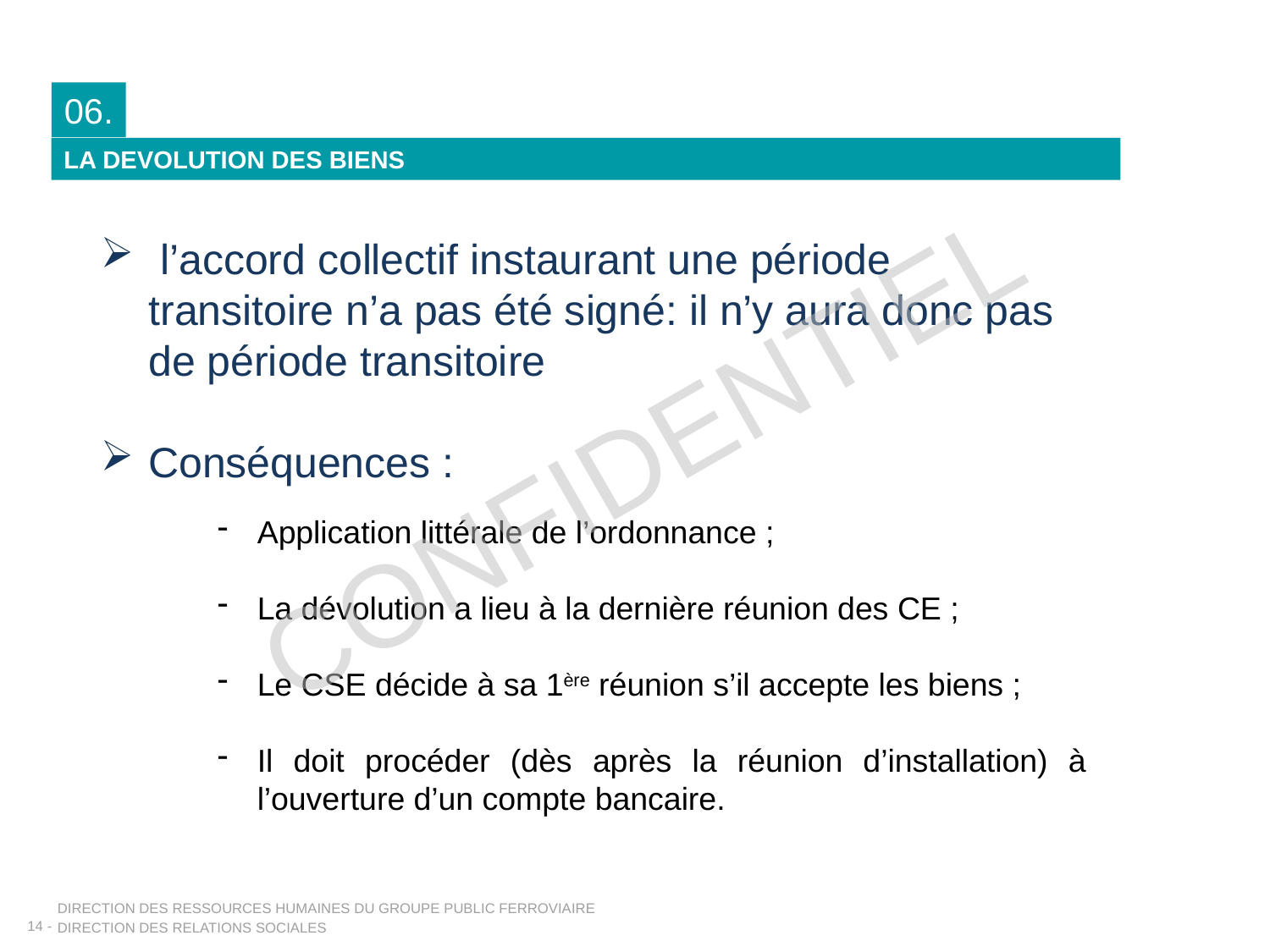

06.
LA DEVOLUTION DES BIENS
 l’accord collectif instaurant une période transitoire n’a pas été signé: il n’y aura donc pas de période transitoire

Conséquences :
CONFIDENTIEL
Application littérale de l’ordonnance ;

La dévolution a lieu à la dernière réunion des CE ;

Le CSE décide à sa 1ère réunion s’il accepte les biens ;

Il doit procéder (dès après la réunion d’installation) à l’ouverture d’un compte bancaire.
DIRECTION DES RESSOURCES HUMAINES DU GROUPE PUBLIC FERROVIAIRE
Direction des relations sociales
14 -